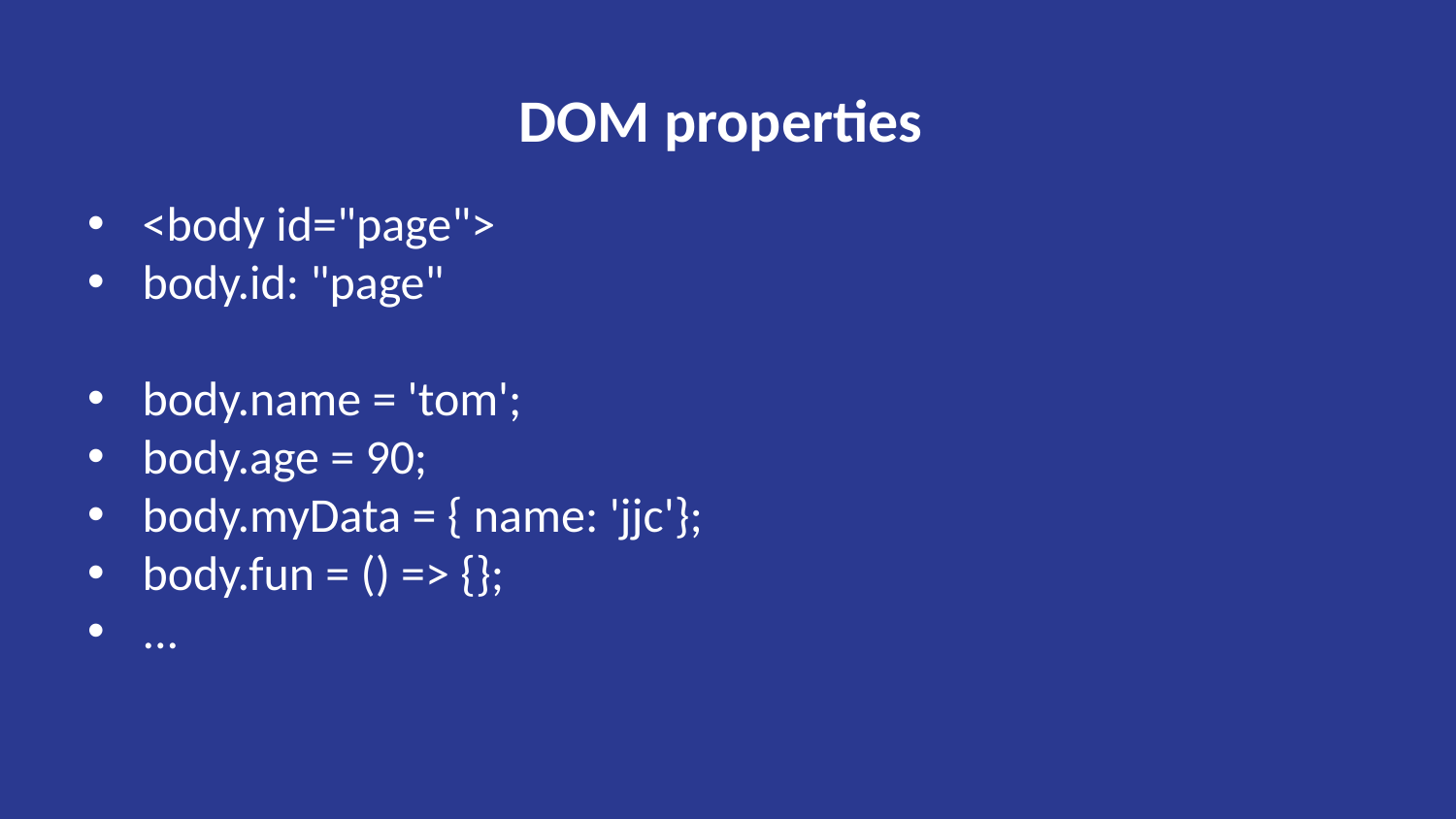

# DOM properties
<body id="page">
body.id: "page"

body.name = 'tom';
body.age = 90;
body.myData = { name: 'jjc'};
body.fun = () => {};
...